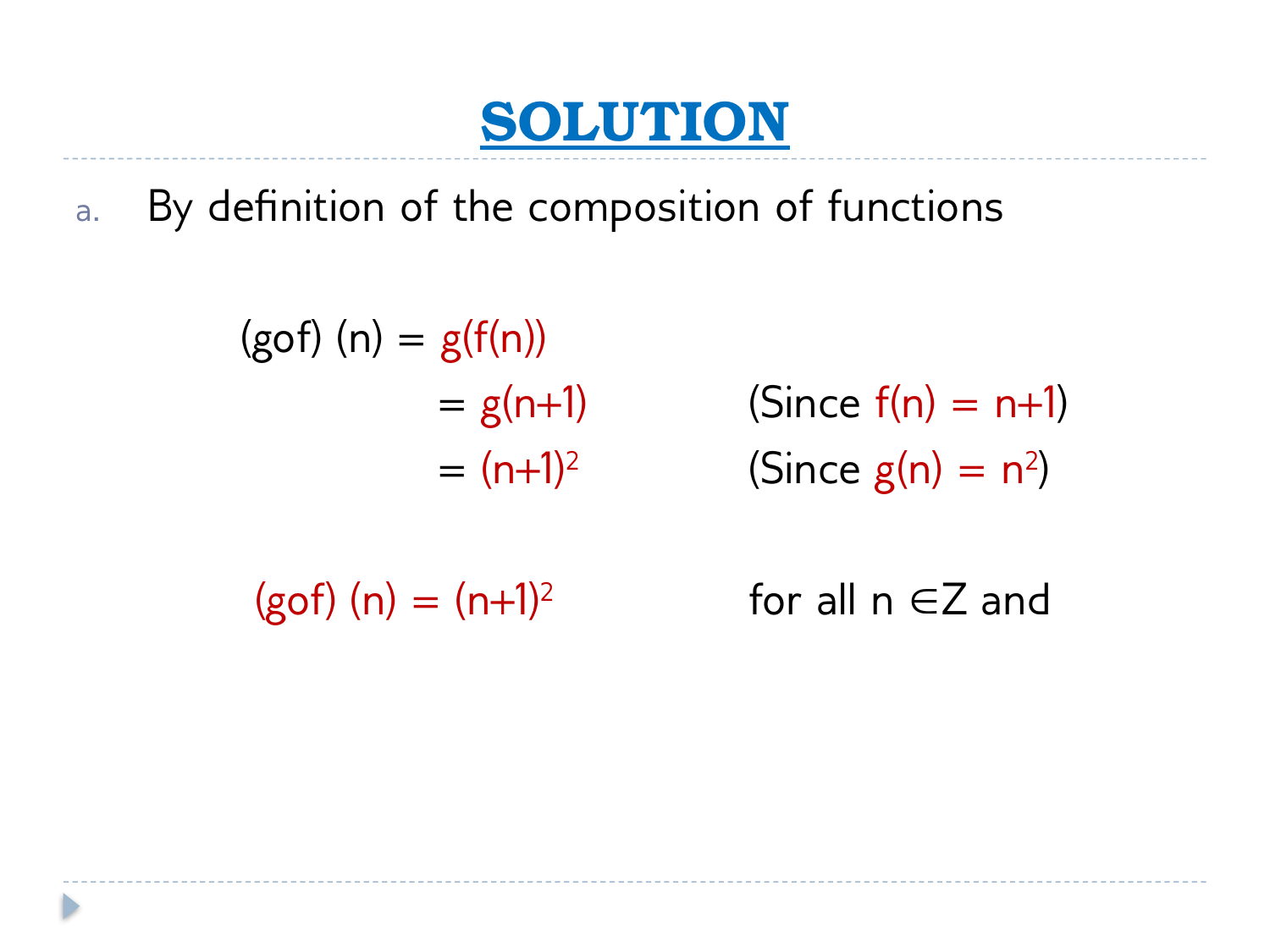

# SOLUTION
By definition of the composition of functions

            (gof) (n) = g(f(n))
			     = g(n+1) 		(Since f(n) = n+1)
			     = (n+1)2 		(Since g(n) = n2)

		 (gof) (n) = (n+1)2 		for all n ∈Z and